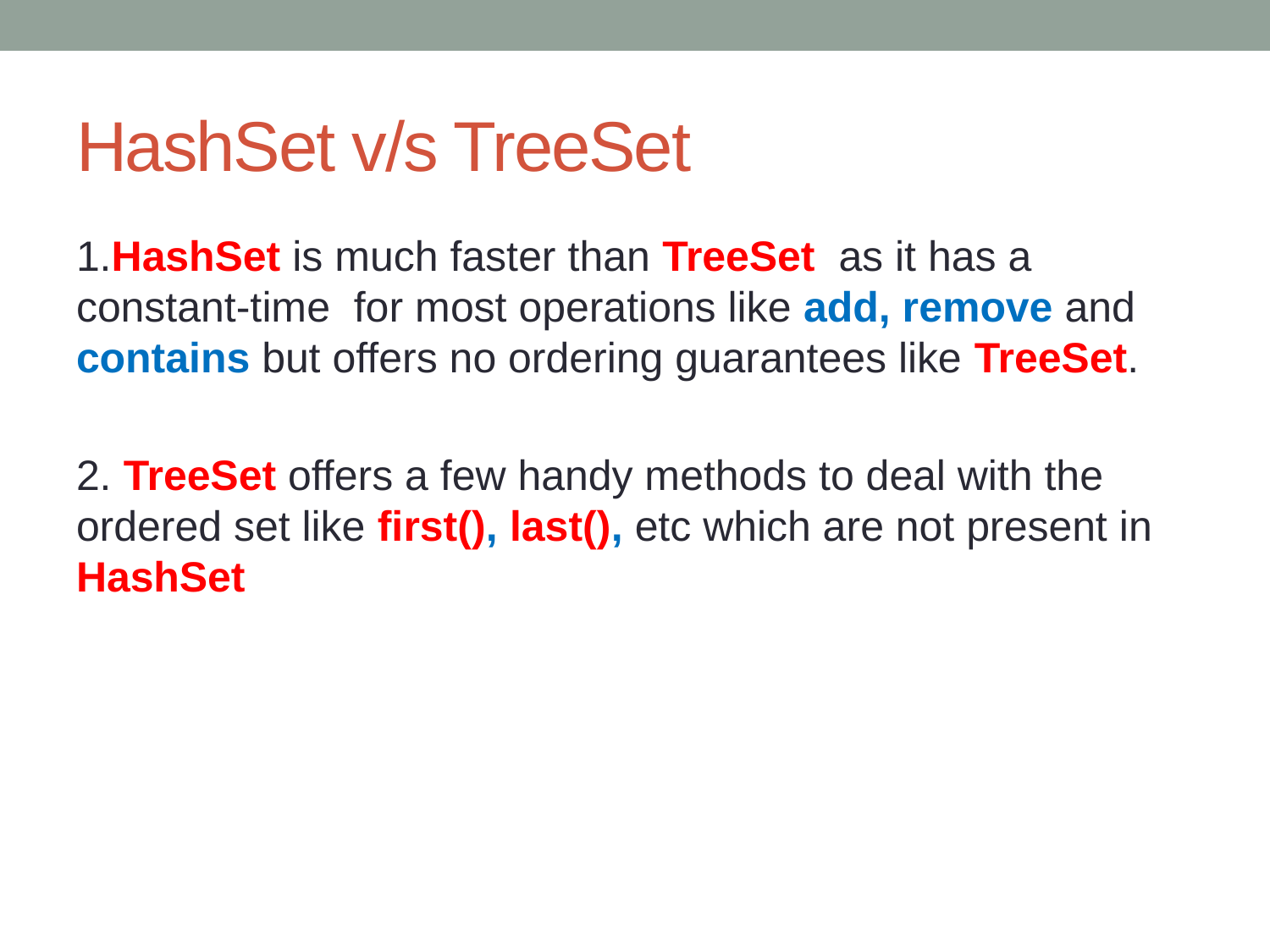

# HashSet v/s TreeSet
1.HashSet is much faster than TreeSet  as it has a constant-time  for most operations like add, remove and contains but offers no ordering guarantees like TreeSet.

2. TreeSet offers a few handy methods to deal with the ordered set like first(), last(), etc which are not present in HashSet